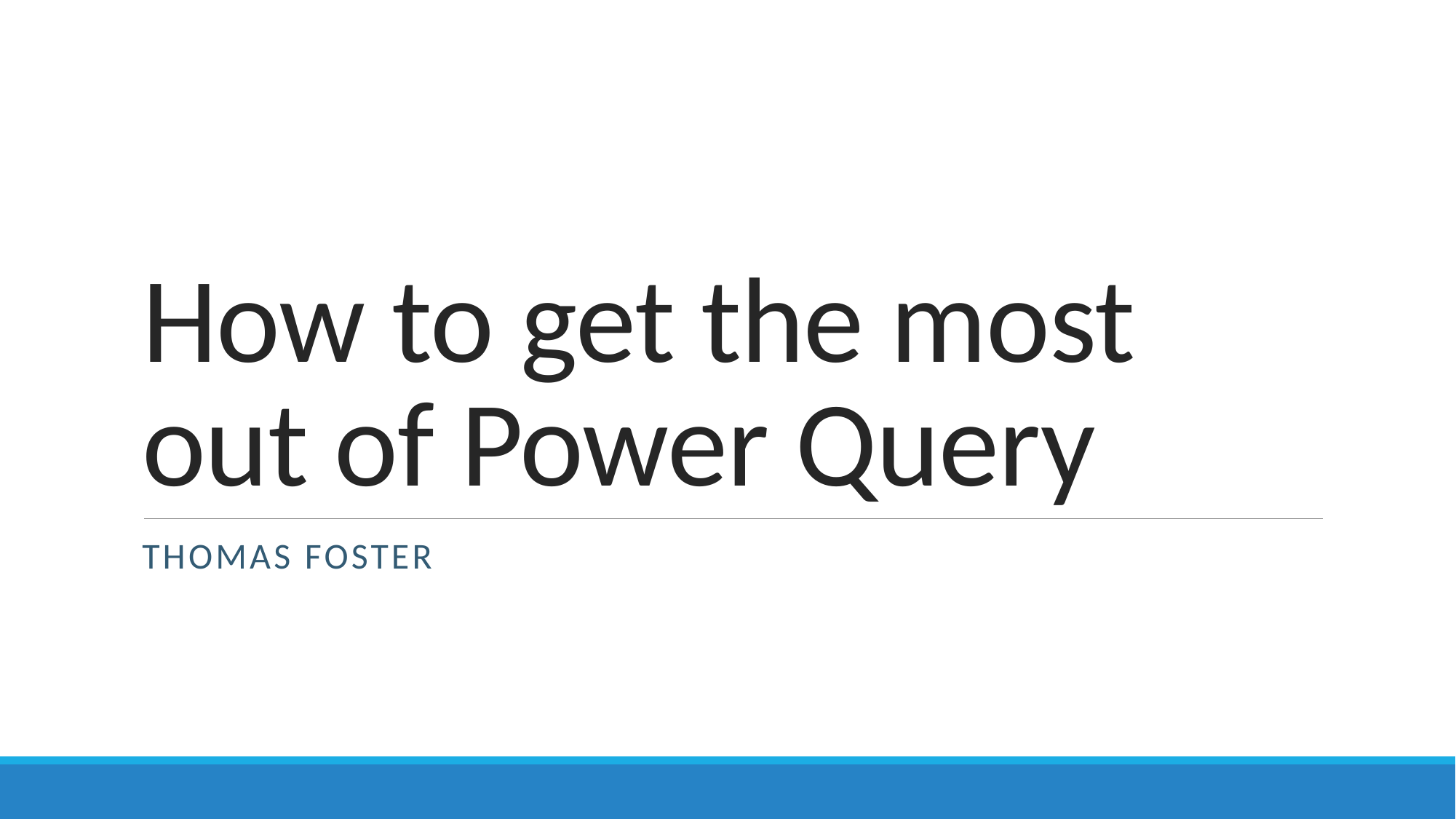

# How to get the most out of Power Query
Thomas Foster